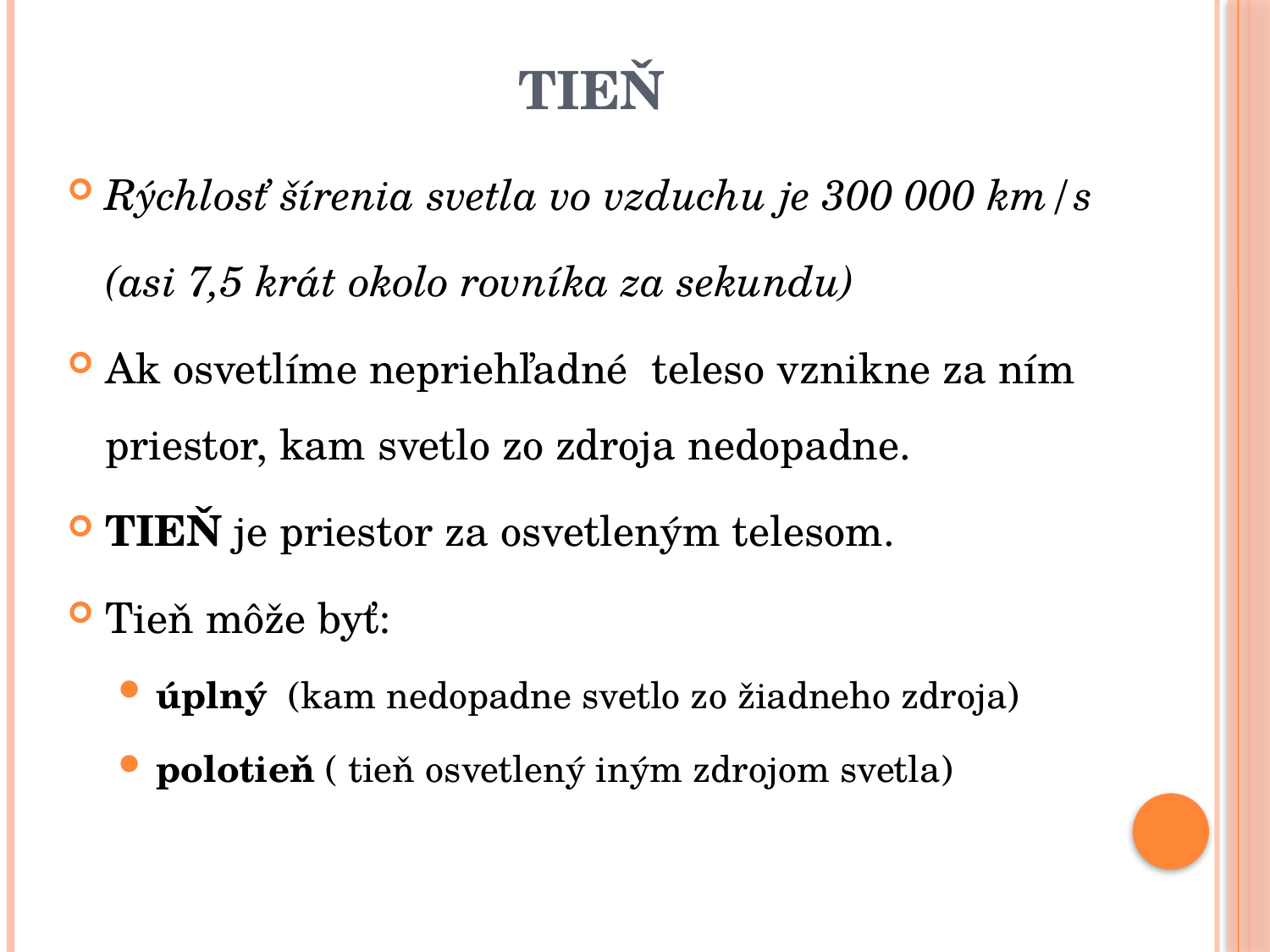

# Tieň
Rýchlosť šírenia svetla vo vzduchu je 300 000 km/s
	(asi 7,5 krát okolo rovníka za sekundu)
Ak osvetlíme nepriehľadné  teleso vznikne za ním priestor, kam svetlo zo zdroja nedopadne.
TIEŇ je priestor za osvetleným telesom.
Tieň môže byť:
úplný  (kam nedopadne svetlo zo žiadneho zdroja)
polotieň ( tieň osvetlený iným zdrojom svetla)